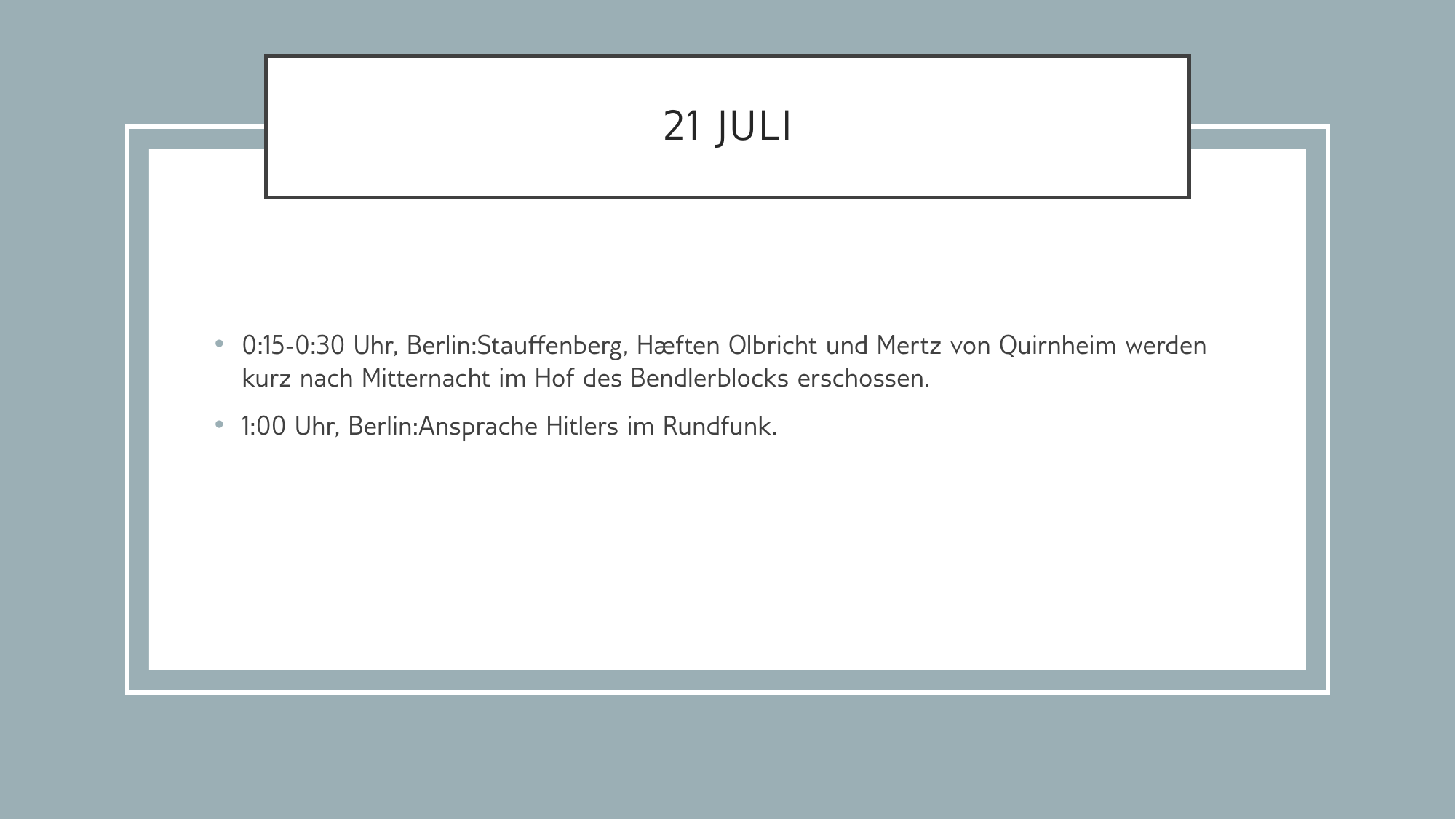

# 21 Juli

0:15-0:30 Uhr, Berlin:Stauffenberg, Haeften Olbricht und Mertz von Quirnheim werden kurz nach Mitternacht im Hof des Bendlerblocks erschossen.
1:00 Uhr, Berlin:Ansprache Hitlers im Rundfunk.